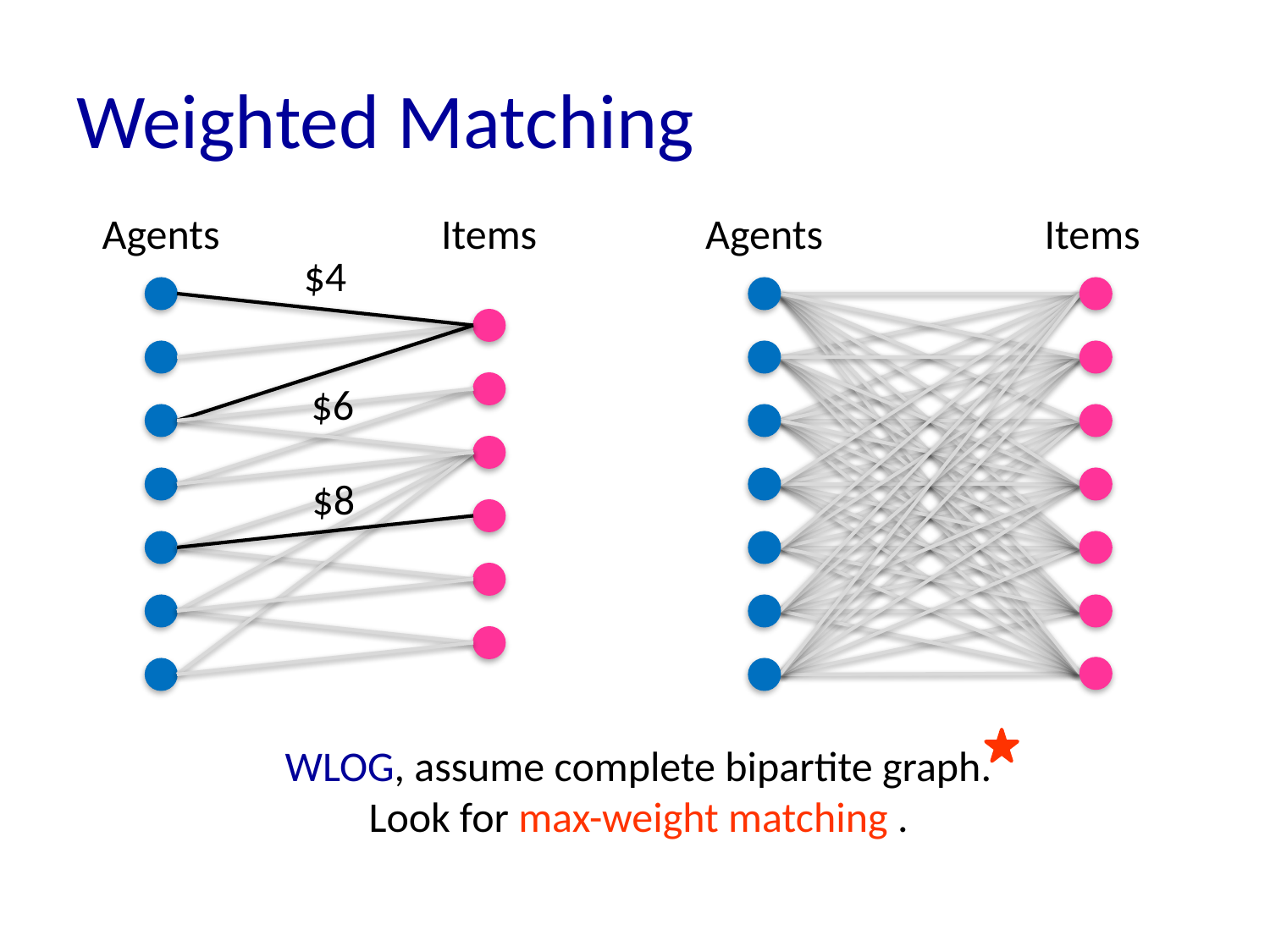

# Weighted Matching
Agents
Items
$4

$6

$8

Agents
Items

WLOG, assume complete bipartite graph.
Look for max-weight matching .